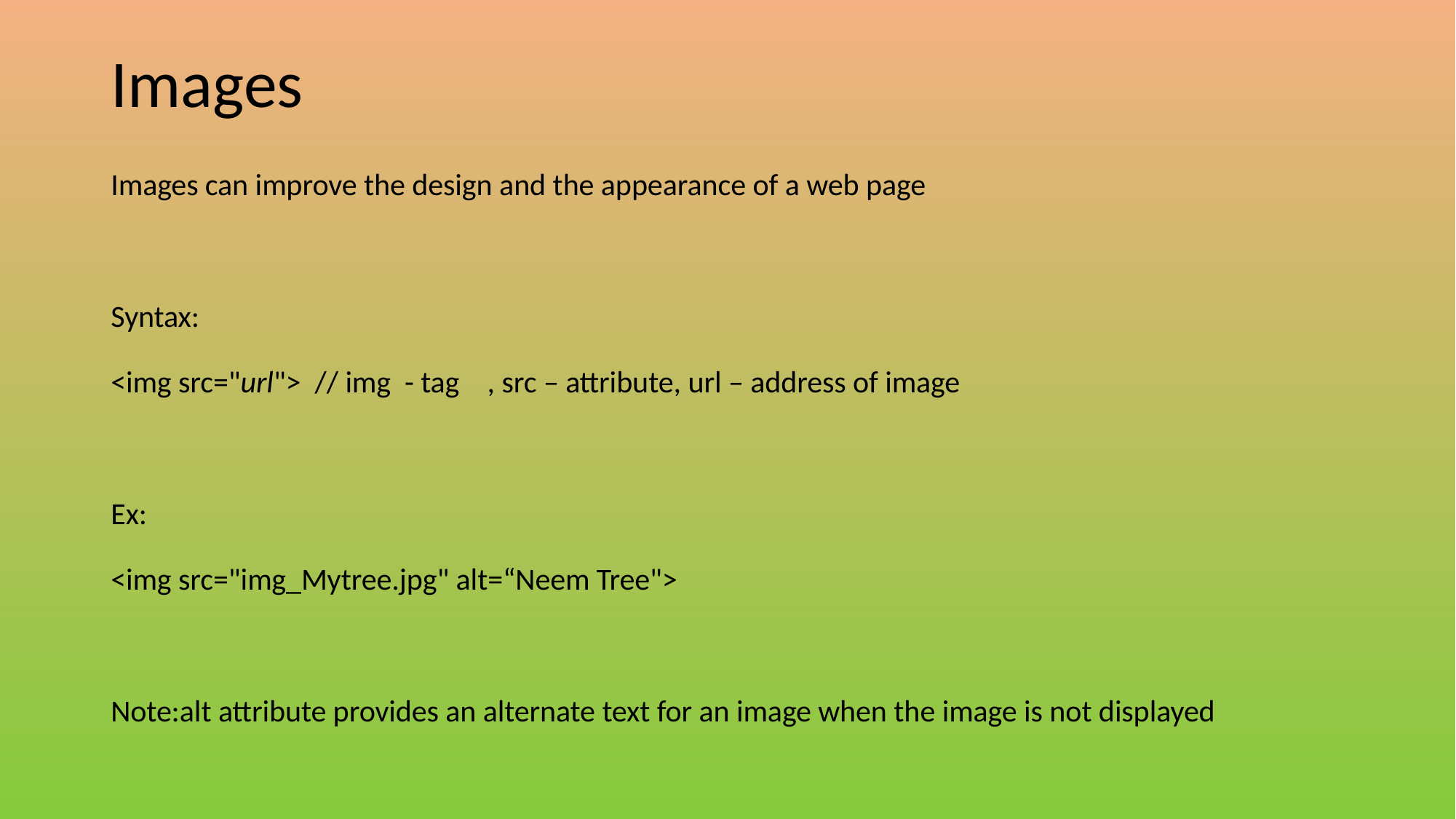

# Images
Images can improve the design and the appearance of a web page

Syntax:
<img src="url">  // img  - tag    , src – attribute, url – address of image

Ex:
<img src="img_Mytree.jpg" alt=“Neem Tree">

Note:alt attribute provides an alternate text for an image when the image is not displayed